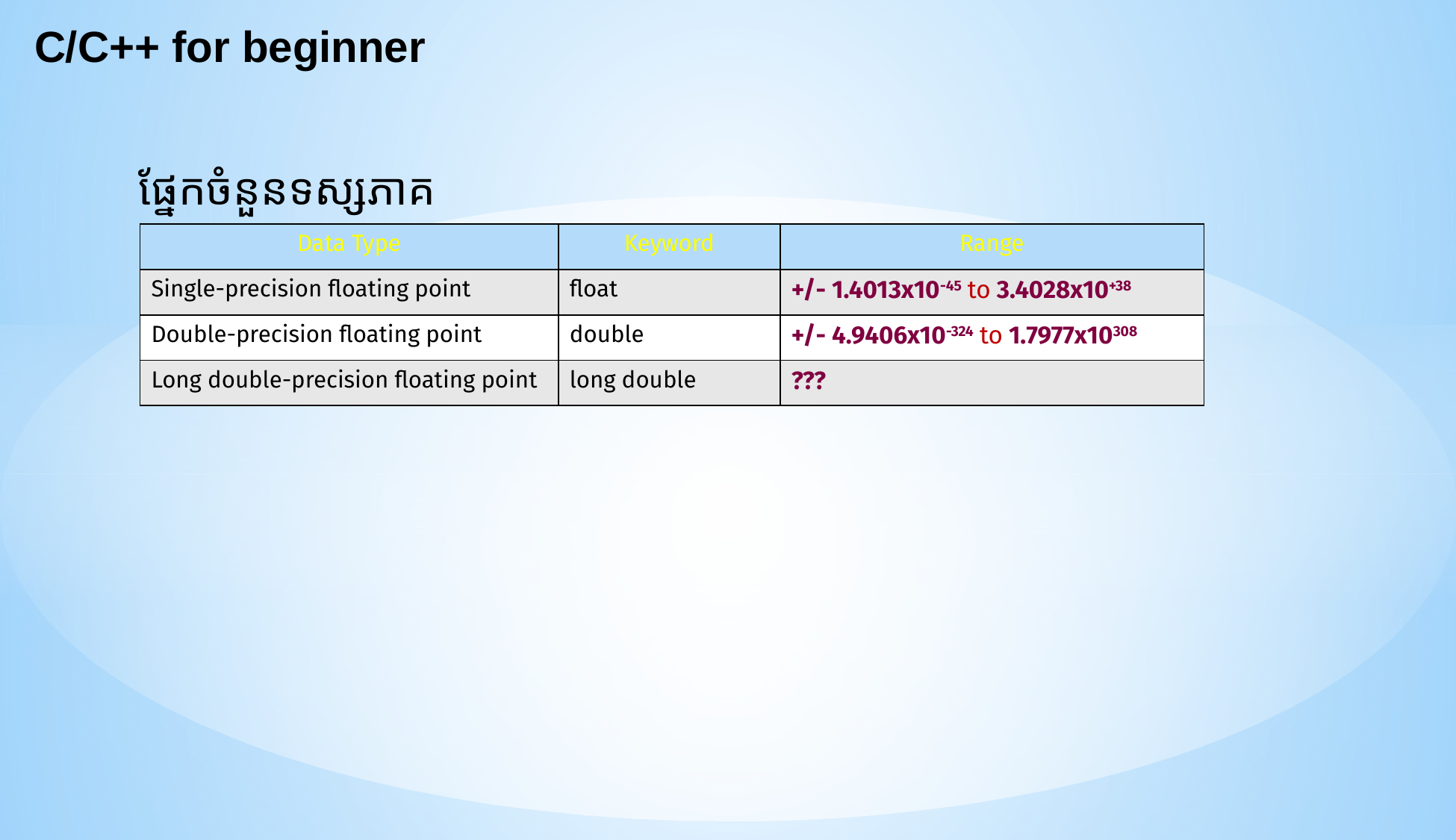

C/C++ for beginner
ផ្នែកចំនួនទស្សភាគ
| Data Type | Keyword | Range |
| --- | --- | --- |
| Single-precision floating point | float | +/- 1.4013x10-45 to 3.4028x10+38 |
| Double-precision floating point | double | +/- 4.9406x10-324 to 1.7977x10308 |
| Long double-precision floating point | long double | ??? |